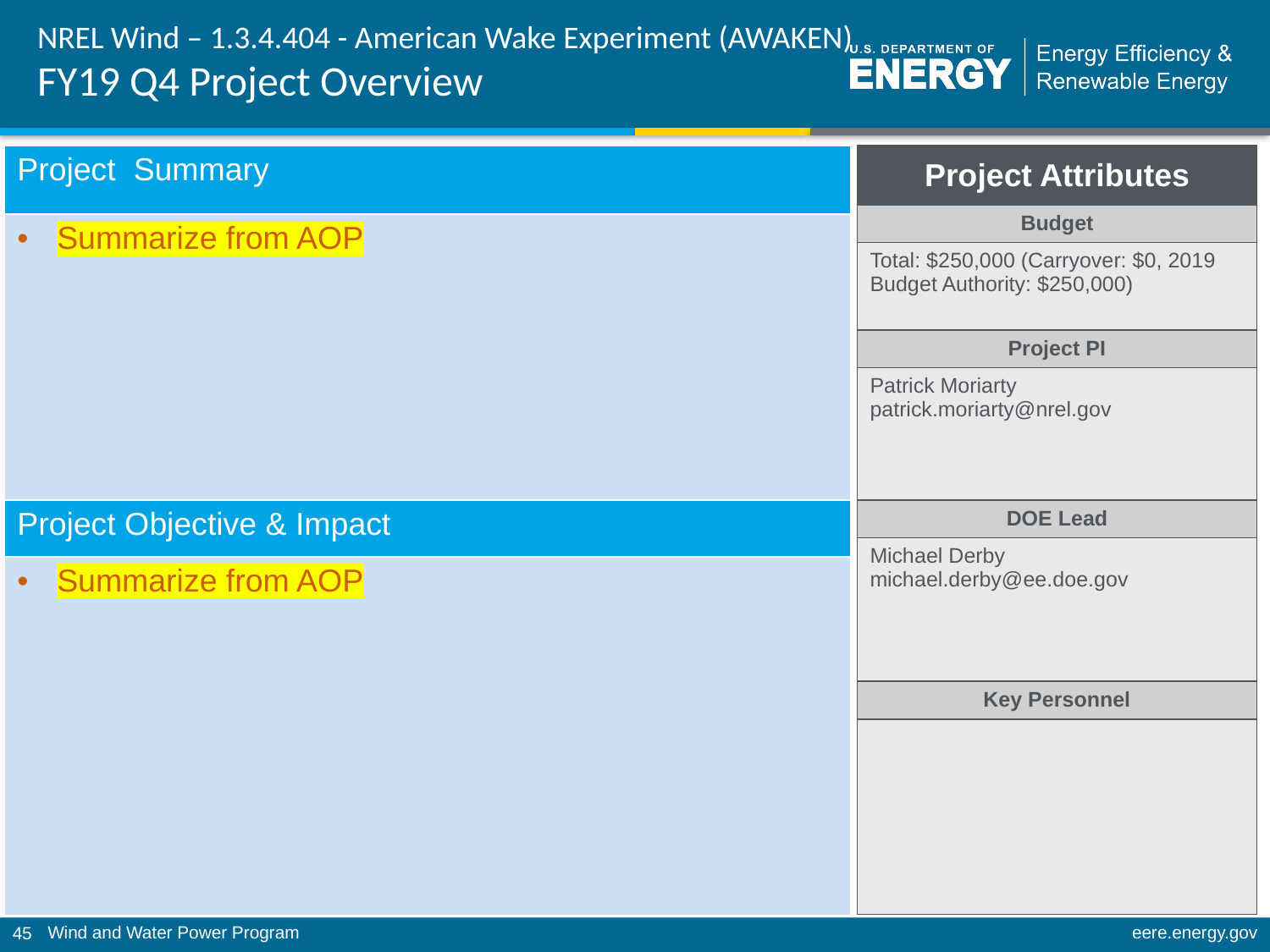

# NREL Wind – 1.3.4.404 - American Wake Experiment (AWAKEN) FY19 Q4 Project Overview
| Project Summary |
| --- |
| Summarize from AOP |
| Project Attributes |
| --- |
| Budget |
| Total: $250,000 (Carryover: $0, 2019 Budget Authority: $250,000) |
| Project PI |
| Patrick Moriarty patrick.moriarty@nrel.gov |
| DOE Lead |
| Michael Derby michael.derby@ee.doe.gov |
| Key Personnel |
|  |
| Project Objective & Impact |
| --- |
| Summarize from AOP |